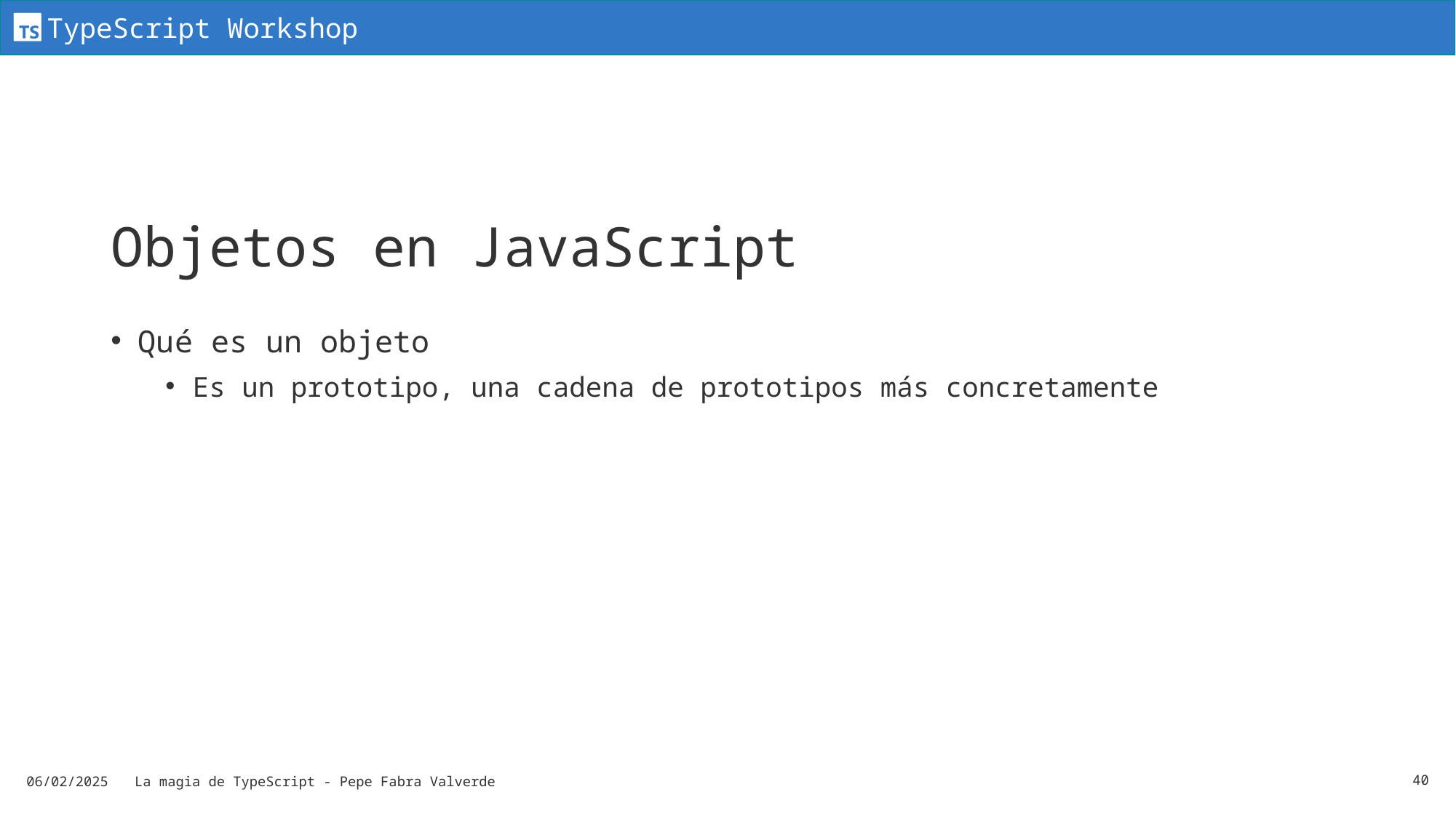

# Objetos en JavaScript
Qué es un objeto
Es un prototipo, una cadena de prototipos más concretamente
06/02/2025
La magia de TypeScript - Pepe Fabra Valverde
40